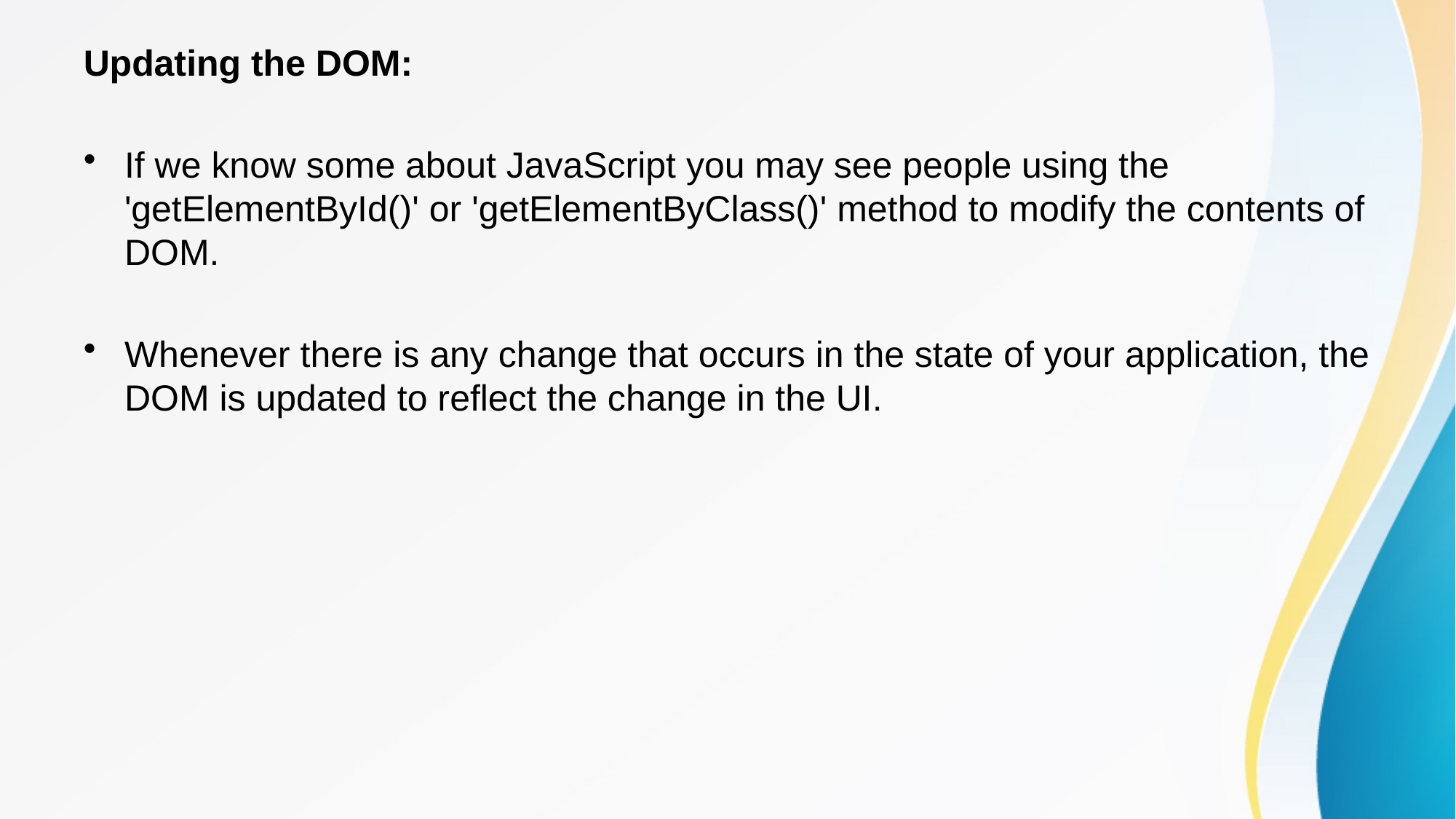

Updating the DOM:

If we know some about JavaScript you may see people using the 'getElementById()' or 'getElementByClass()' method to modify the contents of DOM.

Whenever there is any change that occurs in the state of your application, the DOM is updated to reflect the change in the UI.